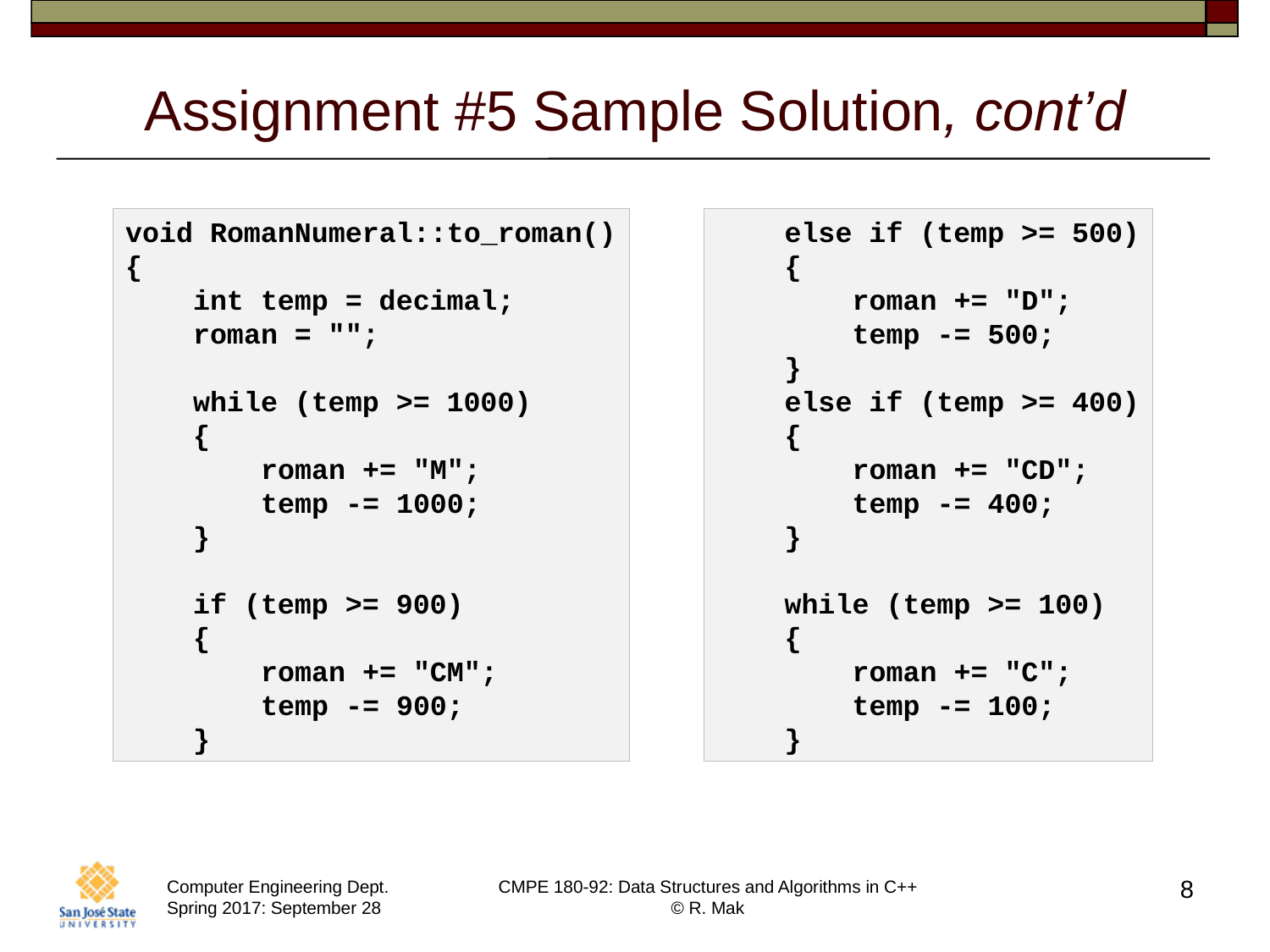

# Assignment #5 Sample Solution, cont’d
void RomanNumeral::to_roman()
{
    int temp = decimal;
    roman = "";

    while (temp >= 1000)
    {
        roman += "M";
        temp -= 1000;
    }
    if (temp >= 900)
    {
        roman += "CM";
        temp -= 900;
    }
    else if (temp >= 500)
    {
        roman += "D";
        temp -= 500;
    }
    else if (temp >= 400)
    {
        roman += "CD";
        temp -= 400;
    }

    while (temp >= 100)
    {
        roman += "C";
        temp -= 100;
    }
8